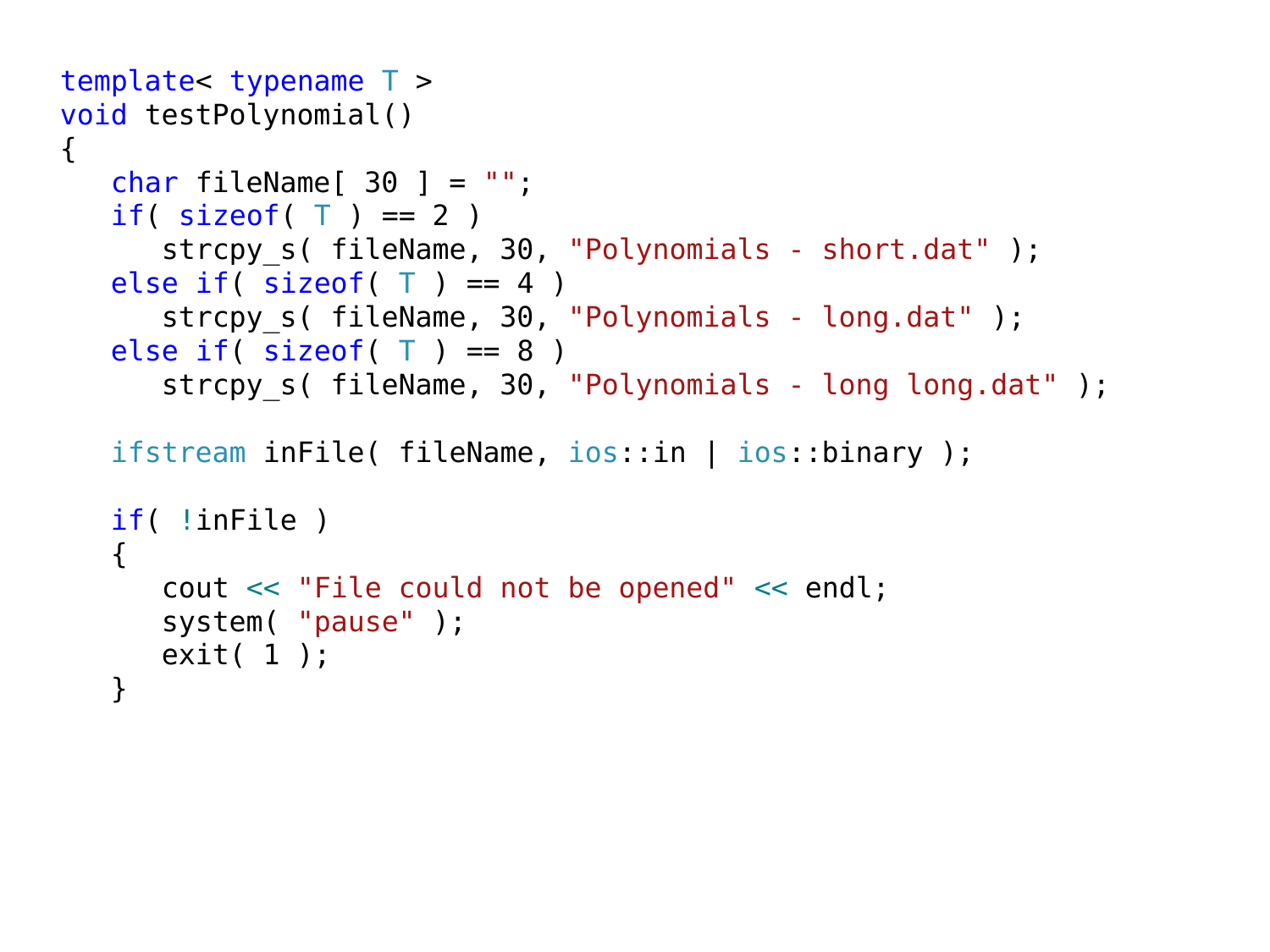

template< typename T >
void testPolynomial()
{
   char fileName[ 30 ] = "";
   if( sizeof( T ) == 2 )
      strcpy_s( fileName, 30, "Polynomials - short.dat" );
   else if( sizeof( T ) == 4 )
      strcpy_s( fileName, 30, "Polynomials - long.dat" );
   else if( sizeof( T ) == 8 )
      strcpy_s( fileName, 30, "Polynomials - long long.dat" );

   ifstream inFile( fileName, ios::in | ios::binary );

   if( !inFile )
   {
      cout << "File could not be opened" << endl;
      system( "pause" );
      exit( 1 );
   }